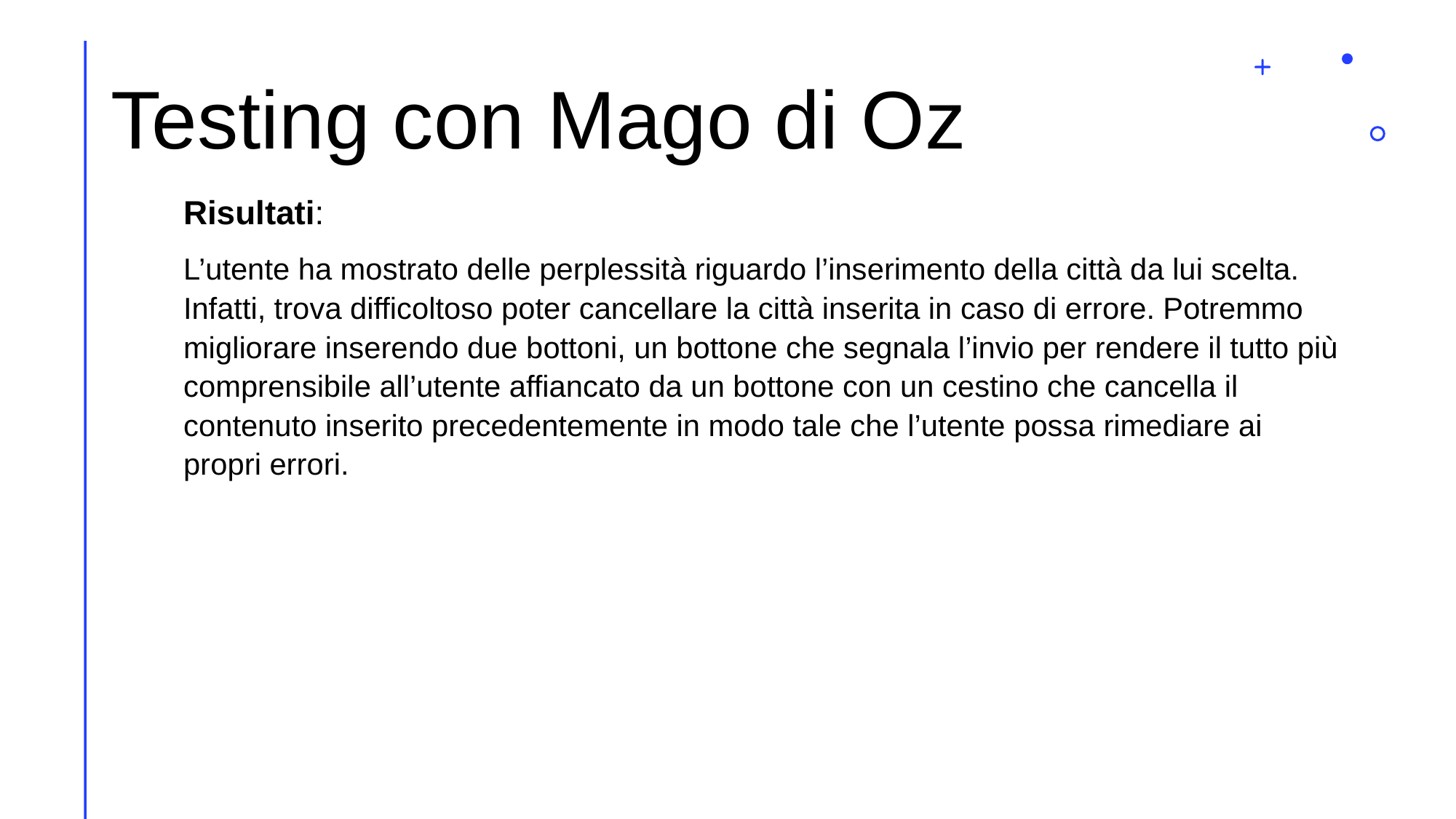

# Testing con Mago di Oz
Risultati:
L’utente ha mostrato delle perplessità riguardo l’inserimento della città da lui scelta. Infatti, trova difficoltoso poter cancellare la città inserita in caso di errore. Potremmo migliorare inserendo due bottoni, un bottone che segnala l’invio per rendere il tutto più comprensibile all’utente affiancato da un bottone con un cestino che cancella il contenuto inserito precedentemente in modo tale che l’utente possa rimediare ai propri errori.